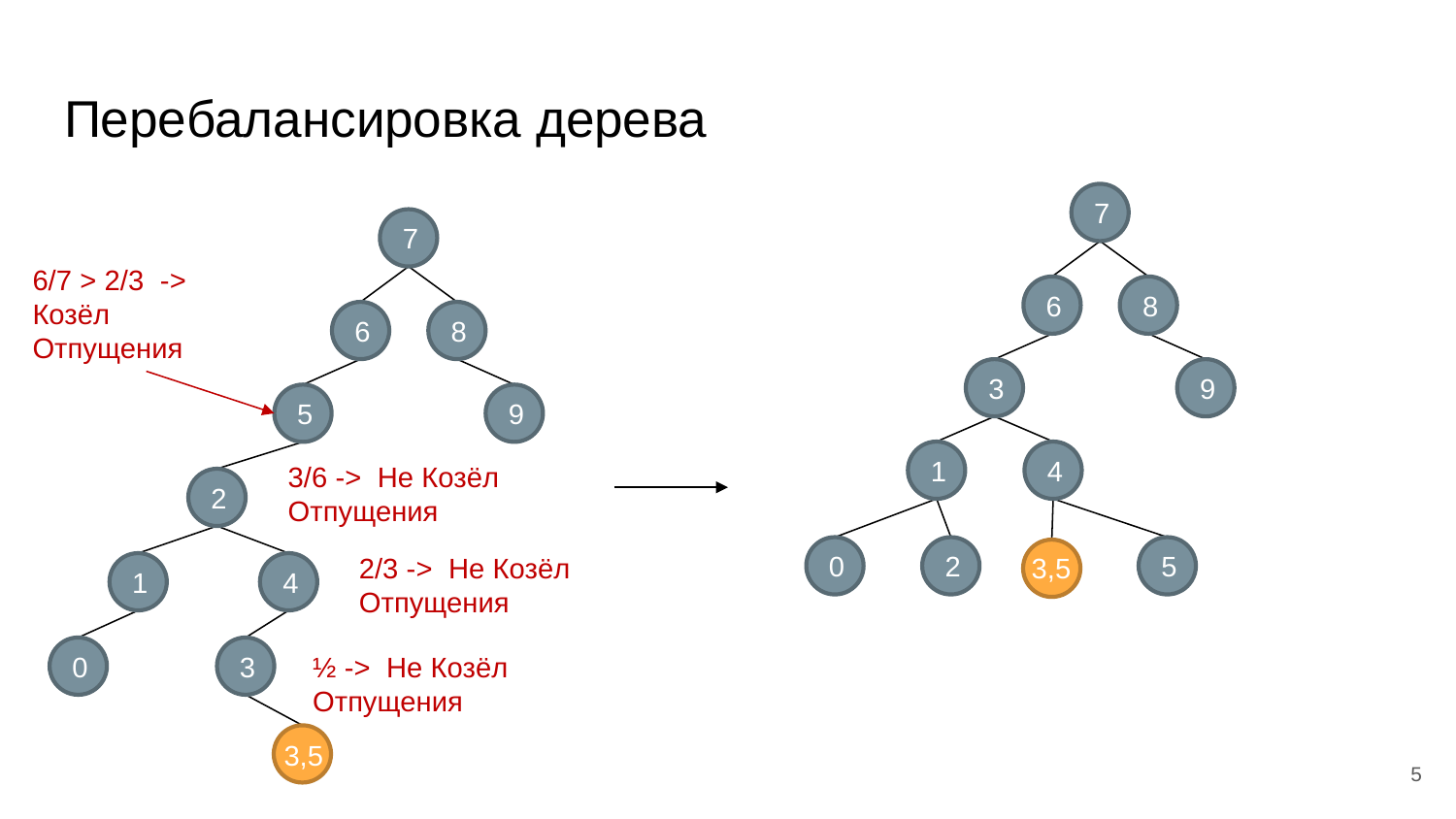

# Перебалансировка дерева
7
7
6/7 > 2/3  -> Козёл Отпущения
6
8
6
8
3
9
5
9
1
4
3/6 ->  Не Козёл Отпущения
2
0
2
5

2/3 ->  Не Козёл Отпущения
3,5
1
4
0
3
½ ->  Не Козёл Отпущения

3,5
5